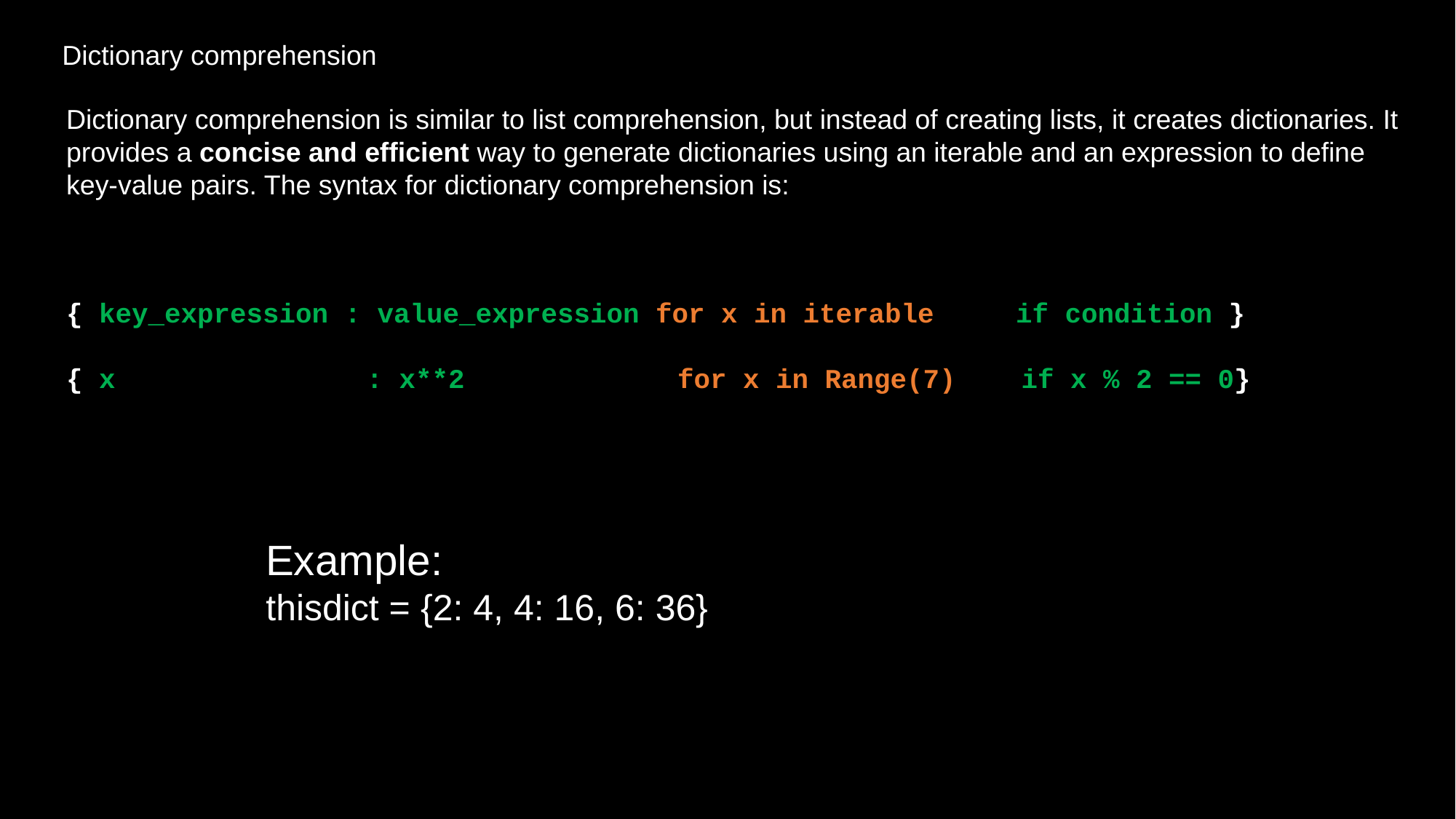

Dictionary comprehension
Dictionary comprehension is similar to list comprehension, but instead of creating lists, it creates dictionaries. It provides a concise and efficient way to generate dictionaries using an iterable and an expression to define key-value pairs. The syntax for dictionary comprehension is:
{ key_expression : value_expression for x in iterable     if condition }

{ x 		     : x**2             for x in Range(7)    if x % 2 == 0}
Example:
thisdict = {2: 4, 4: 16, 6: 36}